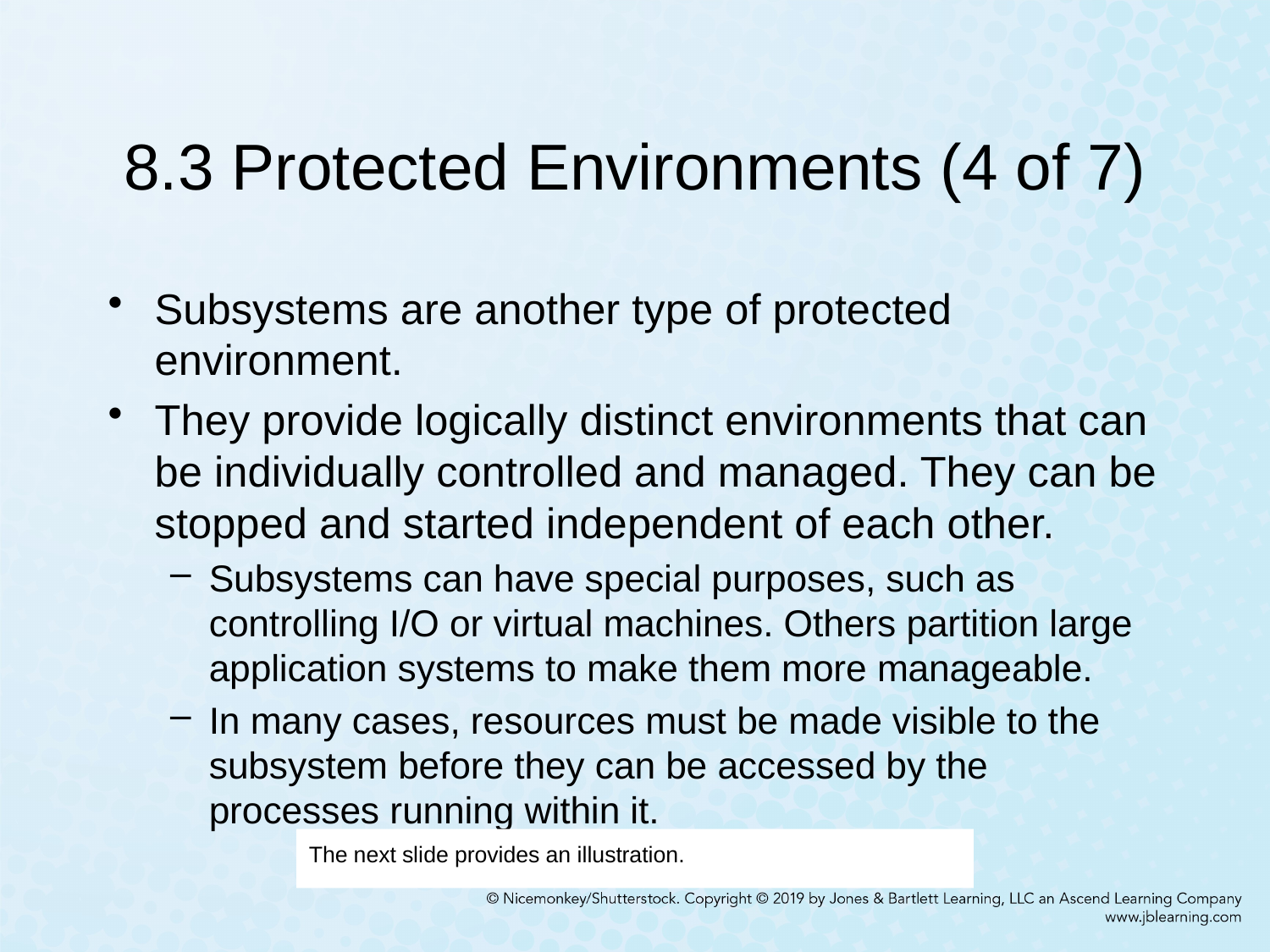

# 8.3 Protected Environments (4 of 7)
Subsystems are another type of protected environment.
They provide logically distinct environments that can be individually controlled and managed. They can be stopped and started independent of each other.
Subsystems can have special purposes, such as controlling I/O or virtual machines. Others partition large application systems to make them more manageable.
In many cases, resources must be made visible to the subsystem before they can be accessed by the processes running within it.
The next slide provides an illustration.